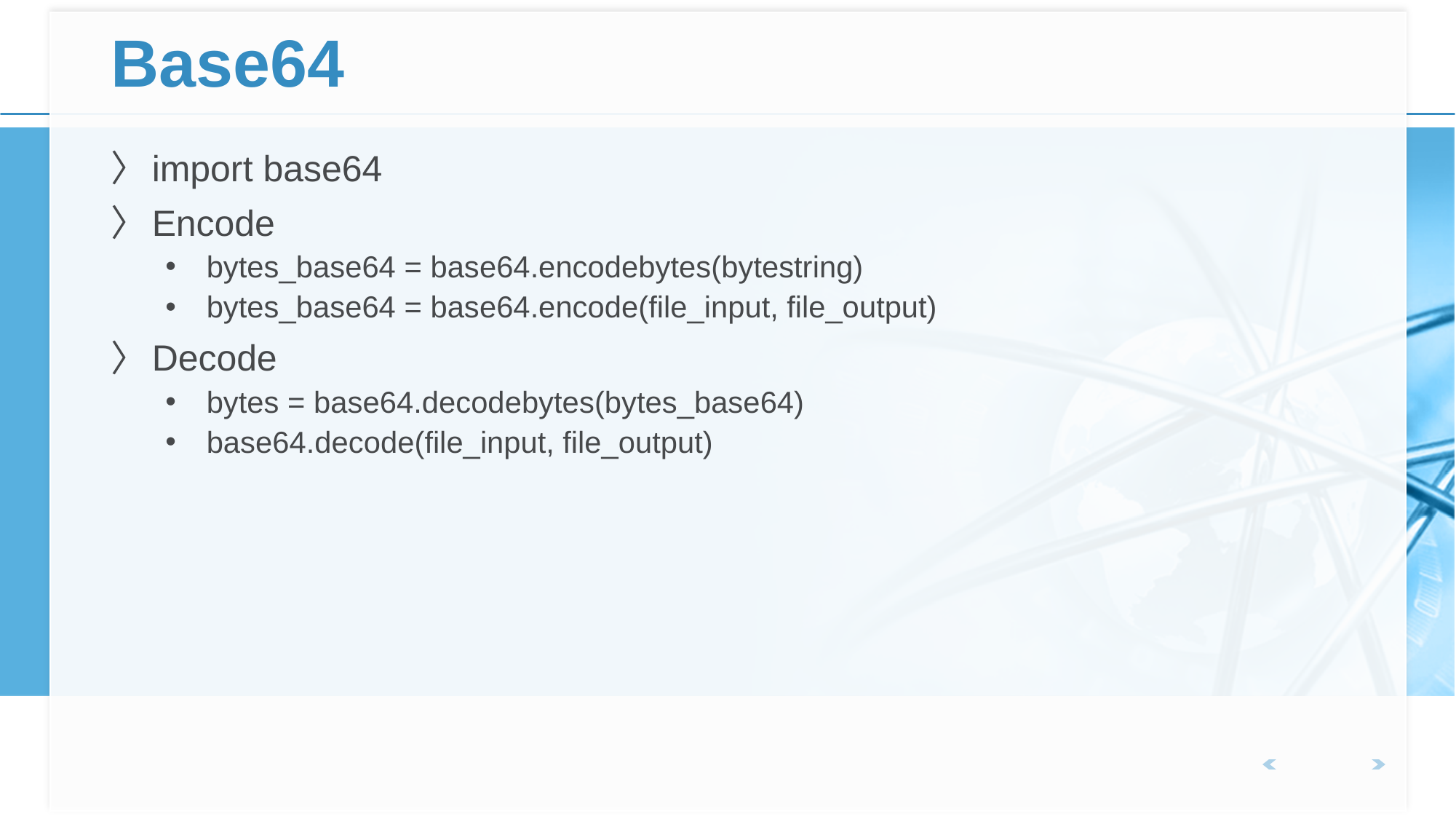

# Base64
import base64
Encode
bytes_base64 = base64.encodebytes(bytestring)
bytes_base64 = base64.encode(file_input, file_output)
Decode
bytes = base64.decodebytes(bytes_base64)
base64.decode(file_input, file_output)